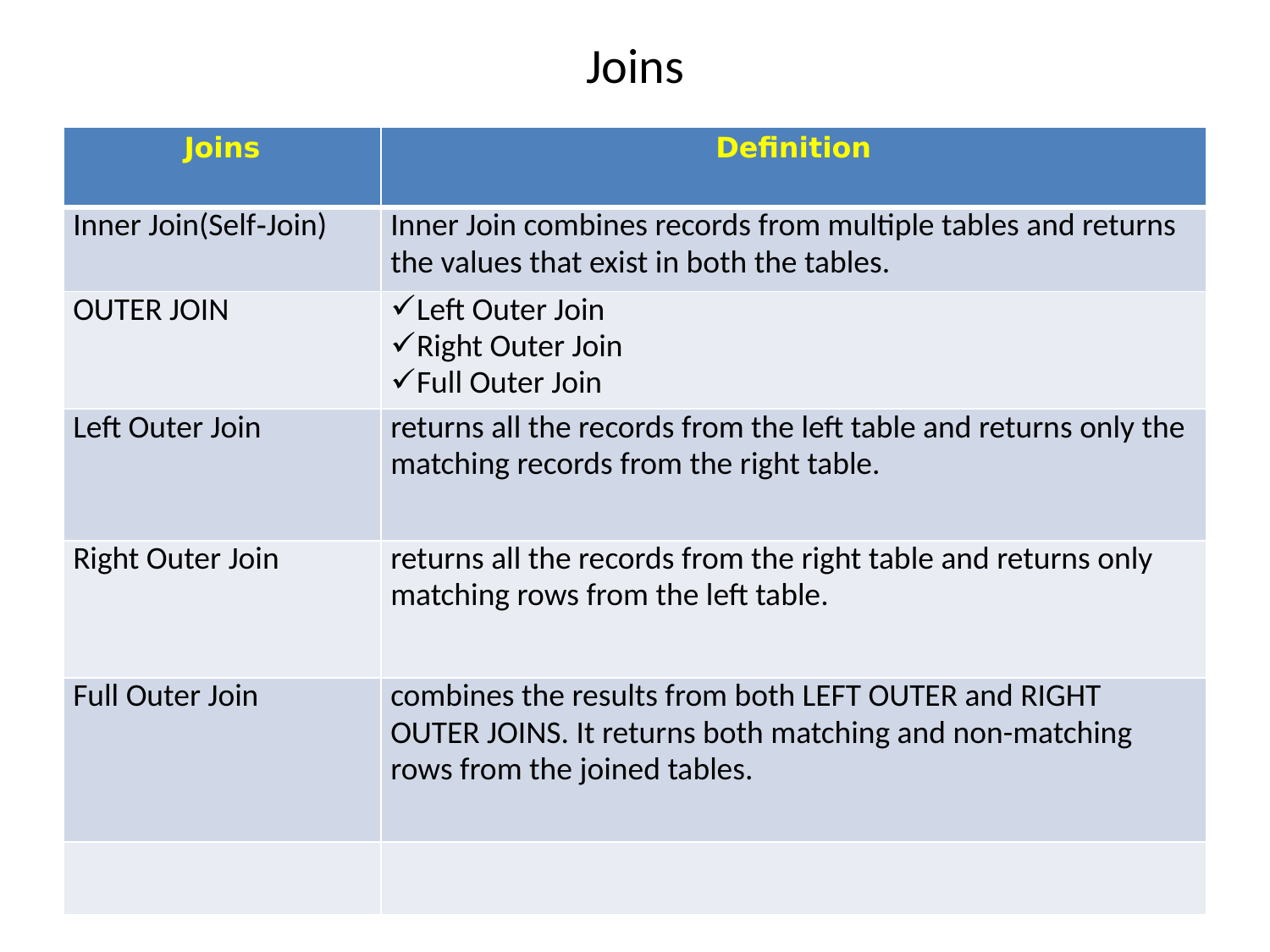

# Joins
| Joins | Definition |
| --- | --- |
| Inner Join(Self‑Join) | Inner Join combines records from multiple tables and returns the values that exist in both the tables. |
| OUTER JOIN | Left Outer Join Right Outer Join Full Outer Join |
| Left Outer Join | returns all the records from the left table and returns only the matching records from the right table. |
| Right Outer Join | returns all the records from the right table and returns only matching rows from the left table. |
| Full Outer Join | combines the results from both LEFT OUTER and RIGHT OUTER JOINS. It returns both matching and non-matching rows from the joined tables. |
|  |  |